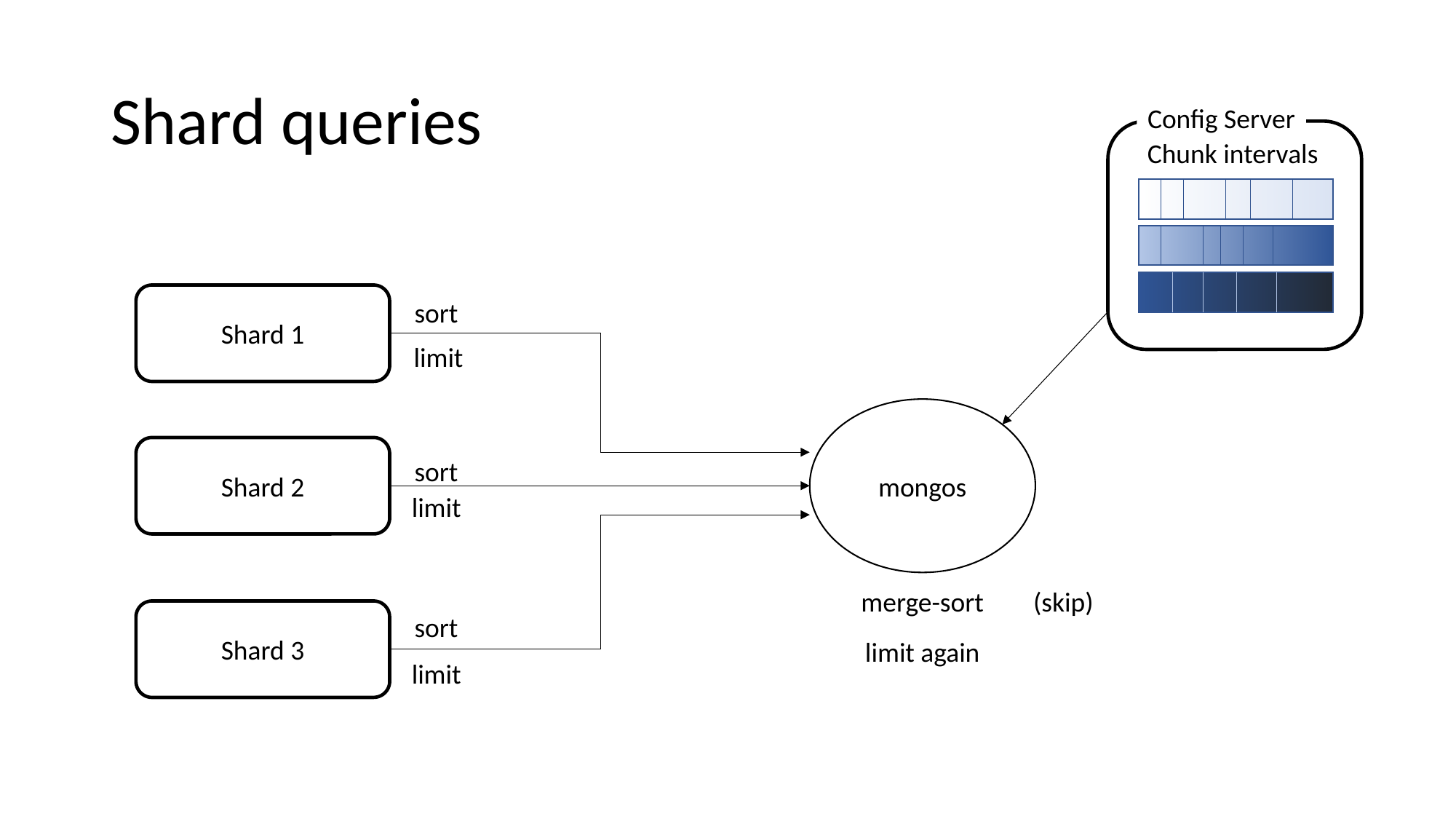

# Shard queries
Config Server

Chunk intervals

Shard 1
sort
limit
mongos
Shard 2
sort
limit
(skip)
merge-sort
Shard 3
sort
limit again
limit